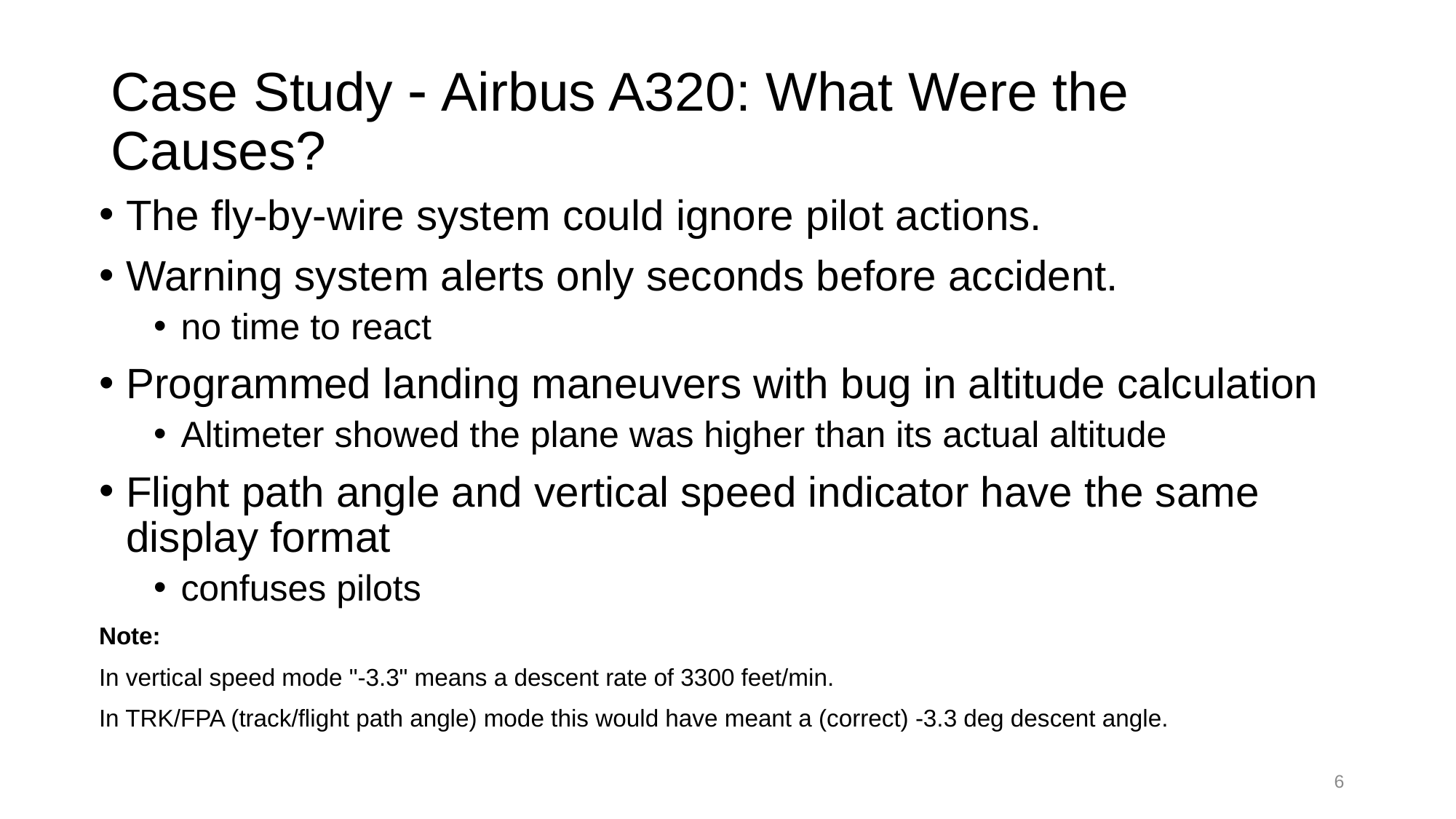

Case Study − Airbus A320: What Were the Causes?
The fly-by-wire system could ignore pilot actions.
Warning system alerts only seconds before accident.
no time to react
Programmed landing maneuvers with bug in altitude calculation
Altimeter showed the plane was higher than its actual altitude
Flight path angle and vertical speed indicator have the same display format
confuses pilots
Note:
In vertical speed mode "-3.3" means a descent rate of 3300 feet/min.
In TRK/FPA (track/flight path angle) mode this would have meant a (correct) -3.3 deg descent angle.

6